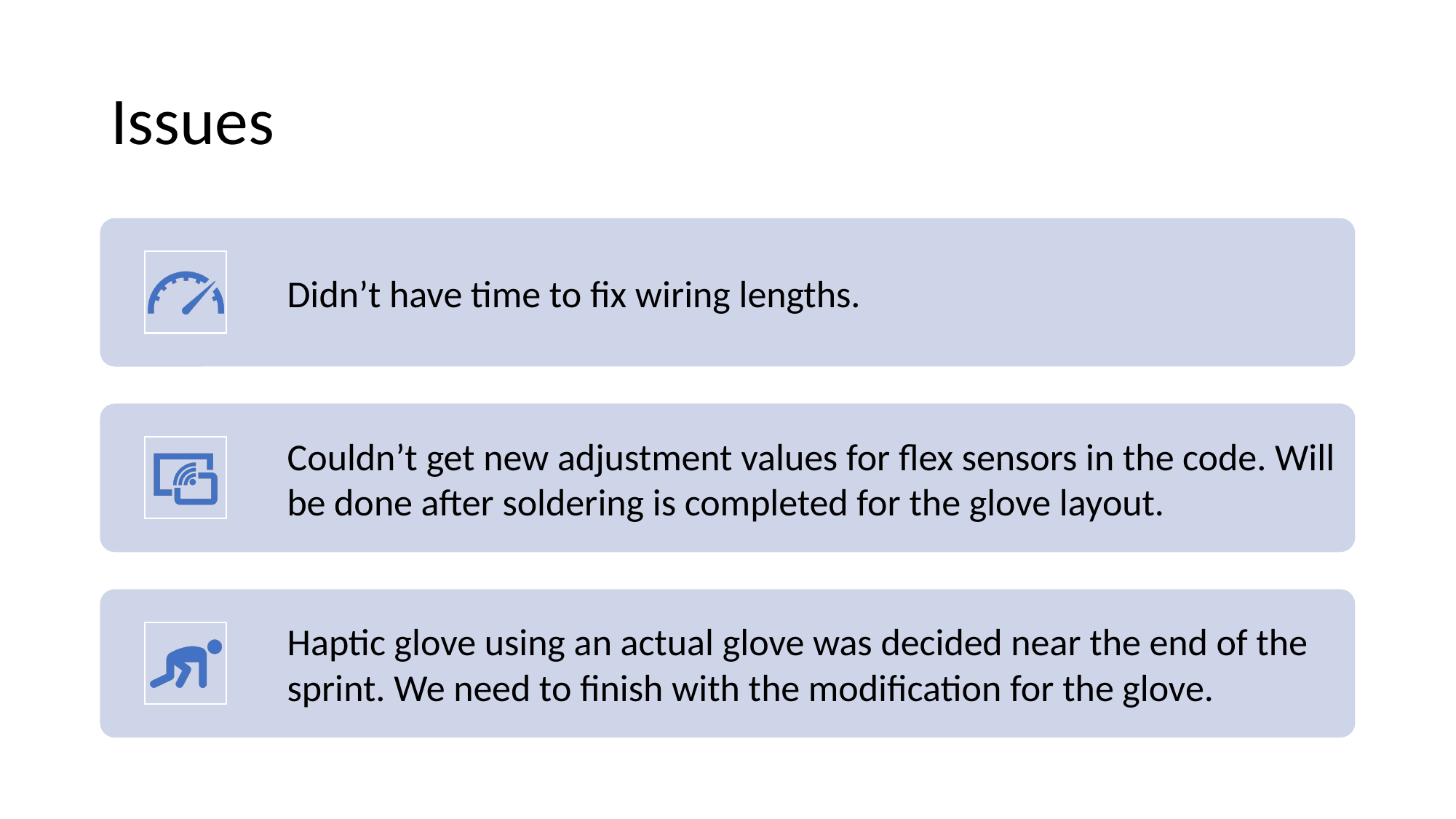

# Issues
Didn’t have time to fix wiring lengths.
Couldn’t get new adjustment values for flex sensors in the code. Will be done after soldering is completed for the glove layout.
Haptic glove using an actual glove was decided near the end of the sprint. We need to finish with the modification for the glove.